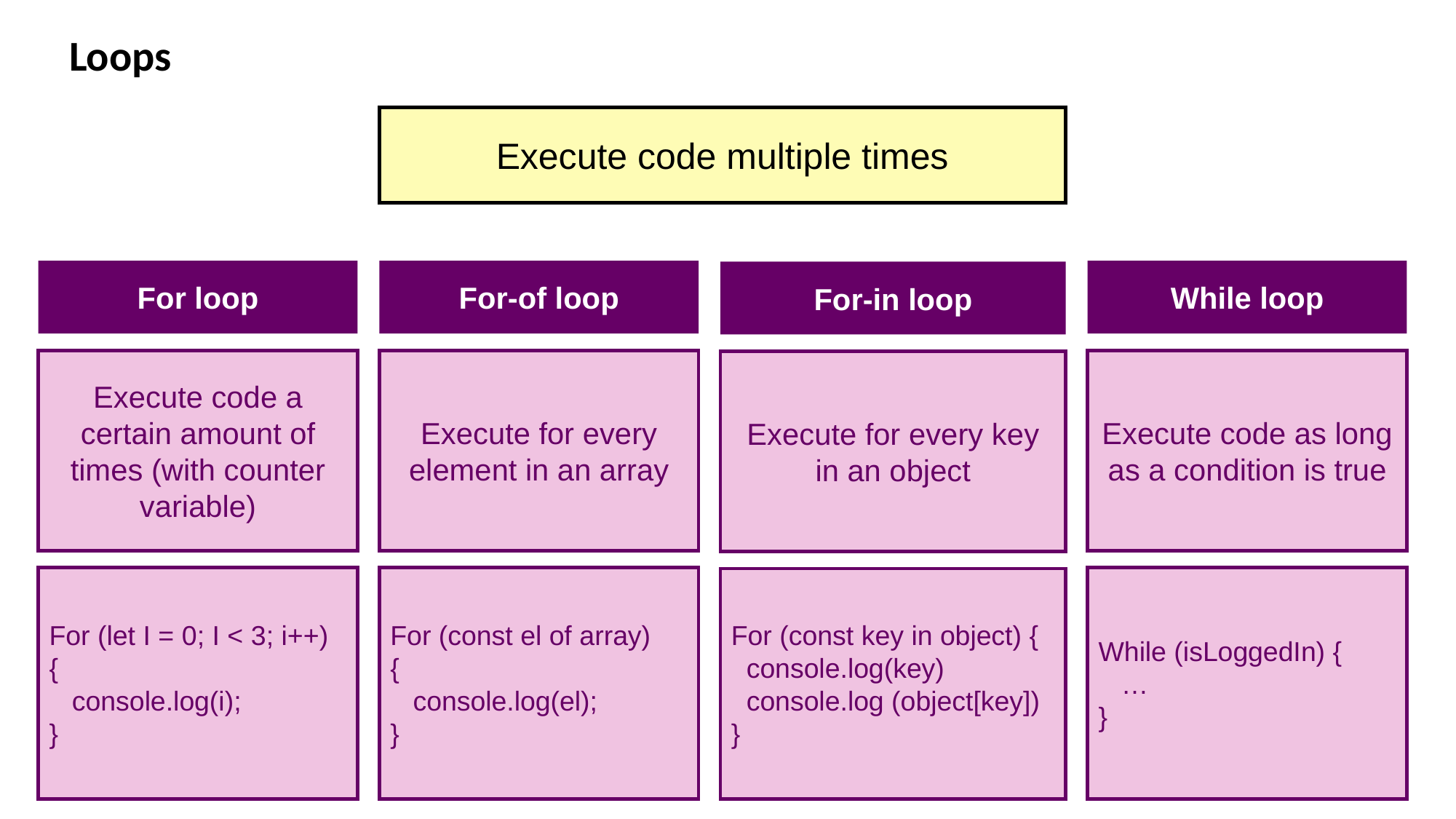

Loops
Execute code multiple times
For loop
For-of loop
While loop
For-in loop
Execute for every element in an array
Execute code a certain amount of times (with counter variable)
Execute code as long as a condition is true
Execute for every key in an object
For (const el of array)
{
   console.log(el);
}
For (let I = 0; I < 3; i++)
{
   console.log(i);
}
While (isLoggedIn) {
   …
}
For (const key in object) {
  console.log(key)
  console.log (object[key])
}